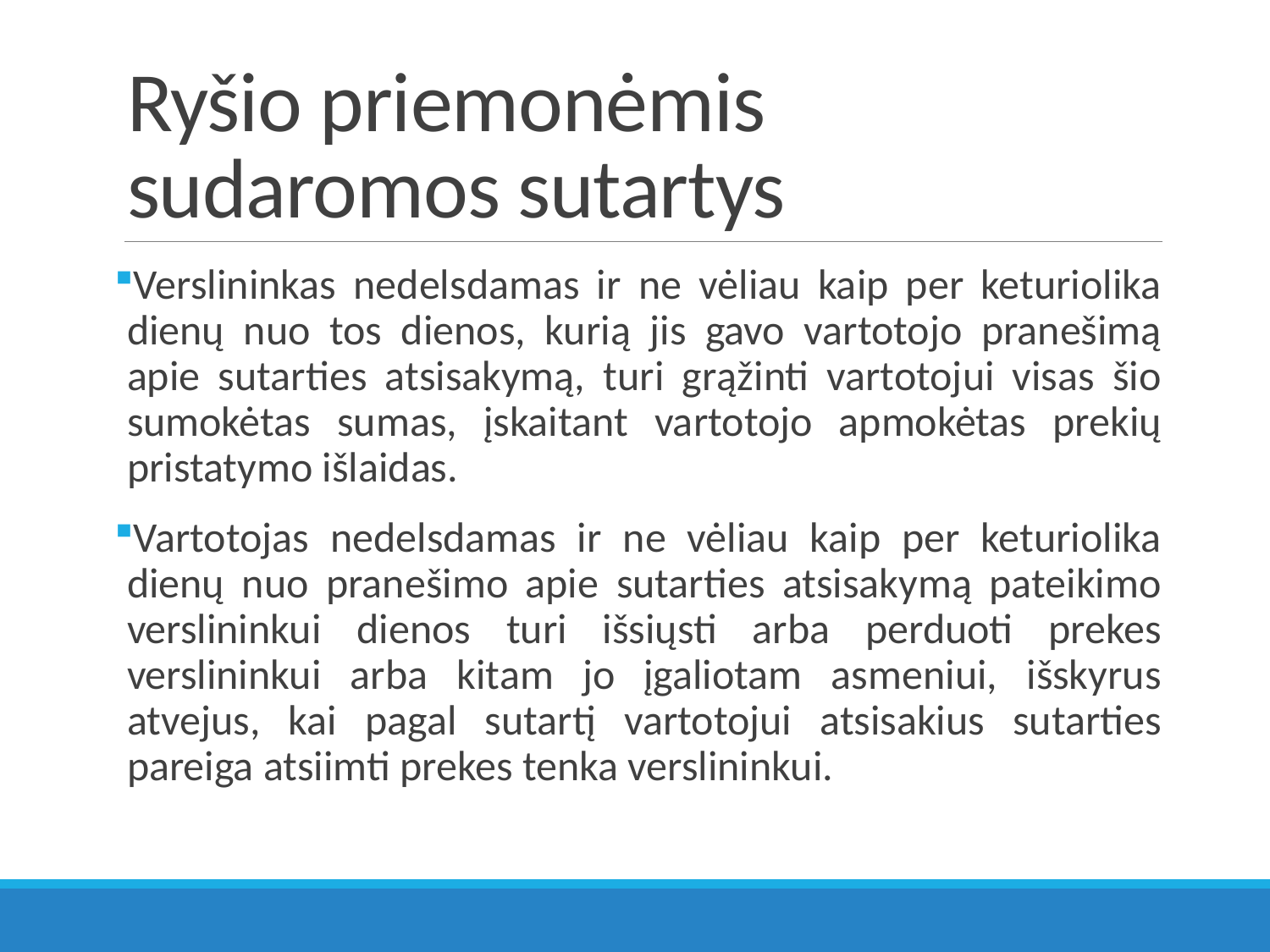

# Ryšio priemonėmis sudaromos sutartys
Verslininkas nedelsdamas ir ne vėliau kaip per keturiolika dienų nuo tos dienos, kurią jis gavo vartotojo pranešimą apie sutarties atsisakymą, turi grąžinti vartotojui visas šio sumokėtas sumas, įskaitant vartotojo apmokėtas prekių pristatymo išlaidas.
Vartotojas nedelsdamas ir ne vėliau kaip per keturiolika dienų nuo pranešimo apie sutarties atsisakymą pateikimo verslininkui dienos turi išsiųsti arba perduoti prekes verslininkui arba kitam jo įgaliotam asmeniui, išskyrus atvejus, kai pagal sutartį vartotojui atsisakius sutarties pareiga atsiimti prekes tenka verslininkui.